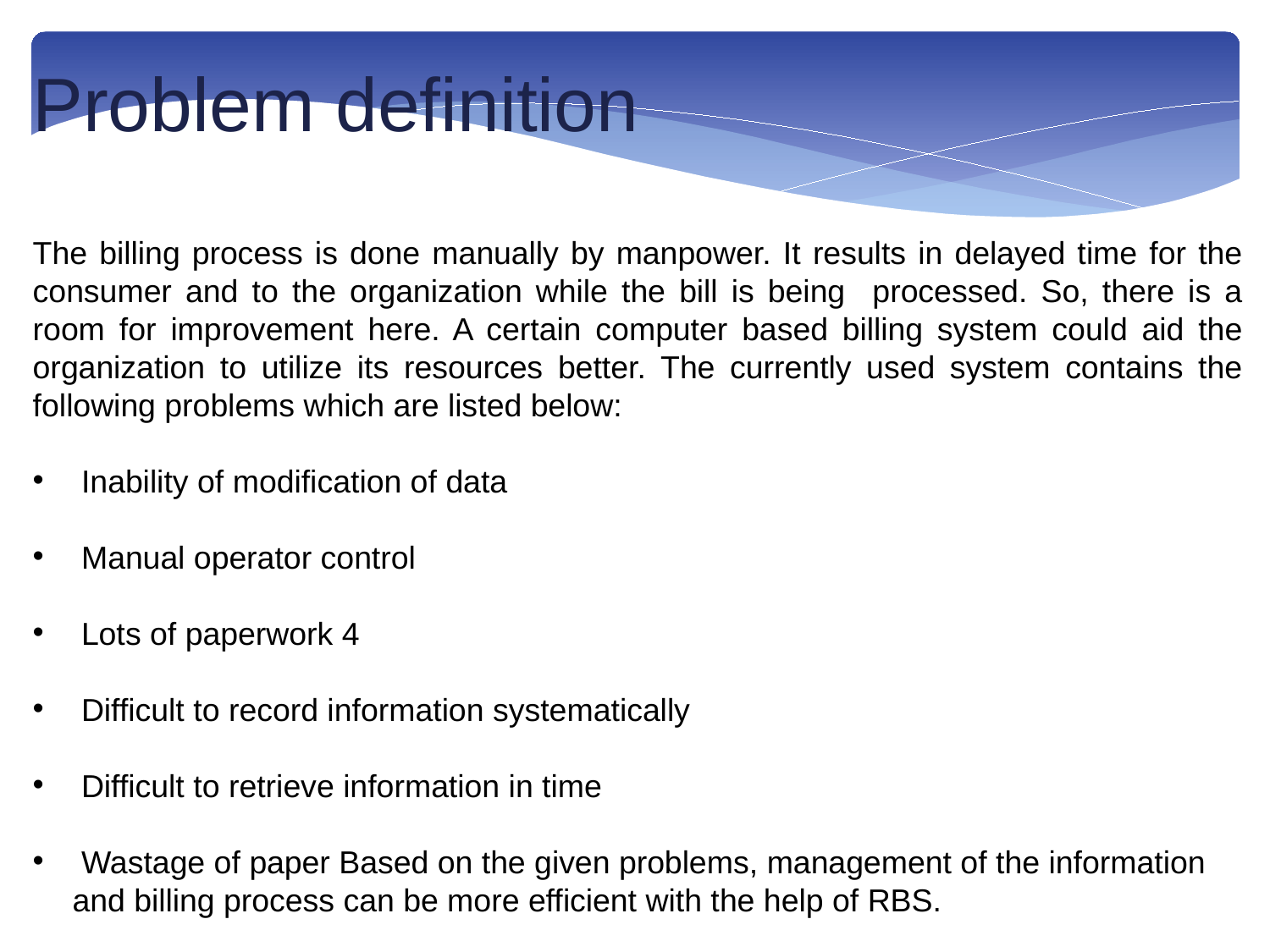

Problem definition
The billing process is done manually by manpower. It results in delayed time for the consumer and to the organization while the bill is being  processed. So, there is a room for improvement here. A certain computer based billing system could aid the organization to utilize its resources better. The currently used system contains the following problems which are listed below:

 Inability of modification of data

 Manual operator control

 Lots of paperwork 4

 Difficult to record information systematically

 Difficult to retrieve information in time

 Wastage of paper Based on the given problems, management of the information and billing process can be more efficient with the help of RBS.